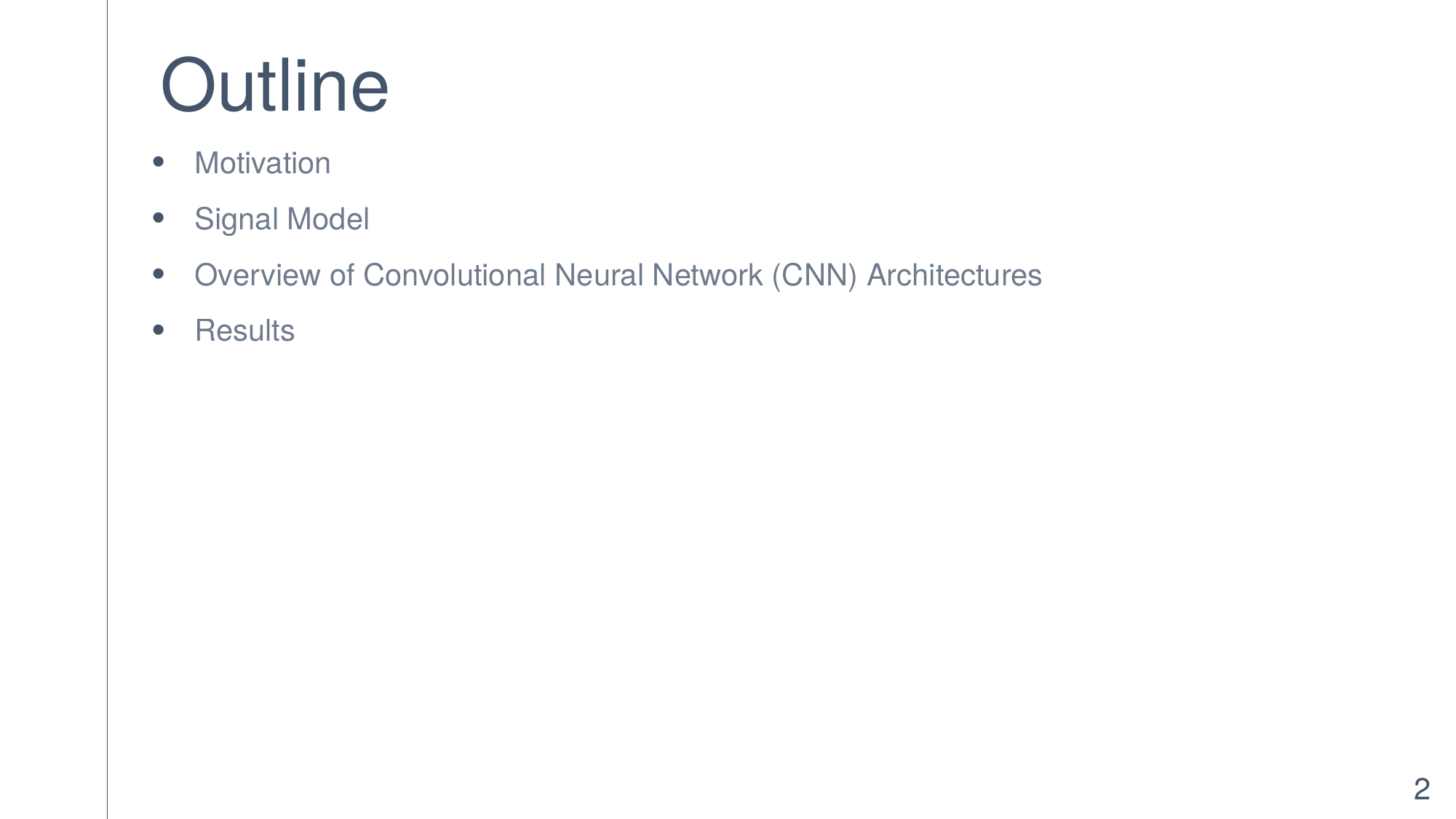

# Outline
Motivation
Signal Model
Overview of Convolutional Neural Network (CNN) Architectures
Results

2